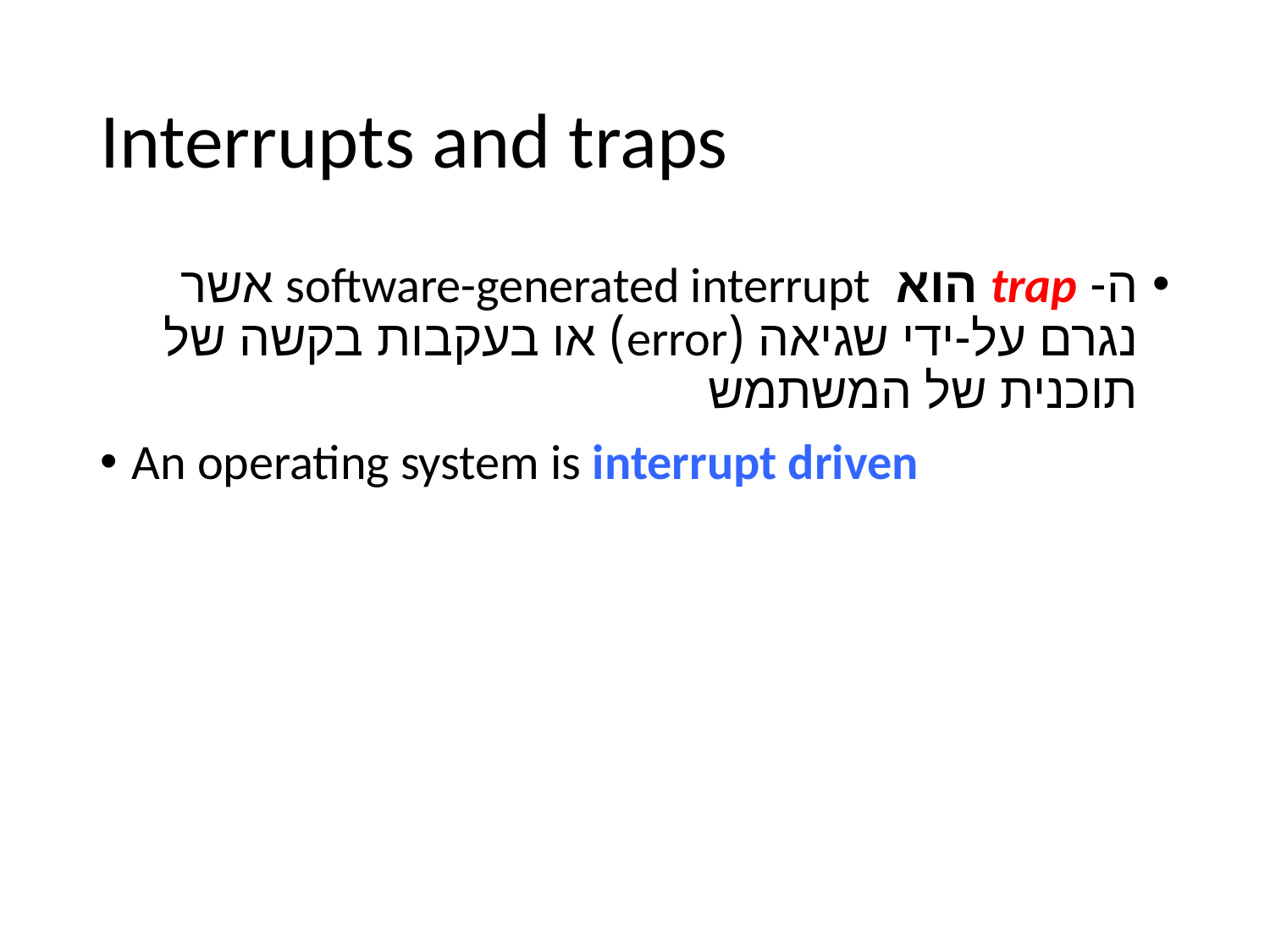

# Interrupts and traps
ה- trap הוא  software-generated interrupt אשר נגרם על-ידי שגיאה (error) או בעקבות בקשה של תוכנית של המשתמש
An operating system is interrupt driven